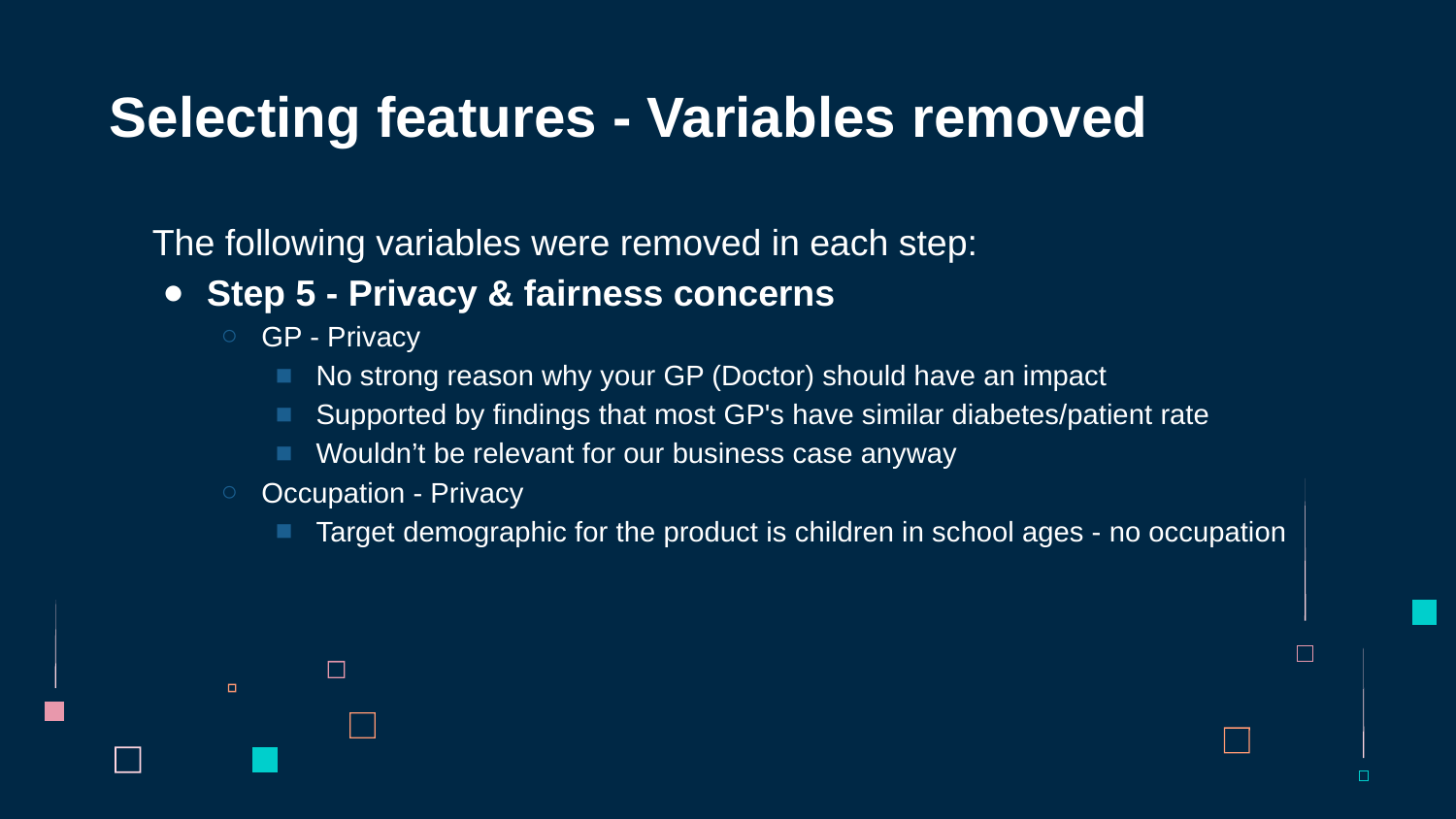

Selecting features - Variables removed
The following variables were removed in each step:
Step 5 - Privacy & fairness concerns
GP - Privacy
No strong reason why your GP (Doctor) should have an impact
Supported by findings that most GP's have similar diabetes/patient rate
Wouldn’t be relevant for our business case anyway
Occupation - Privacy
Target demographic for the product is children in school ages - no occupation